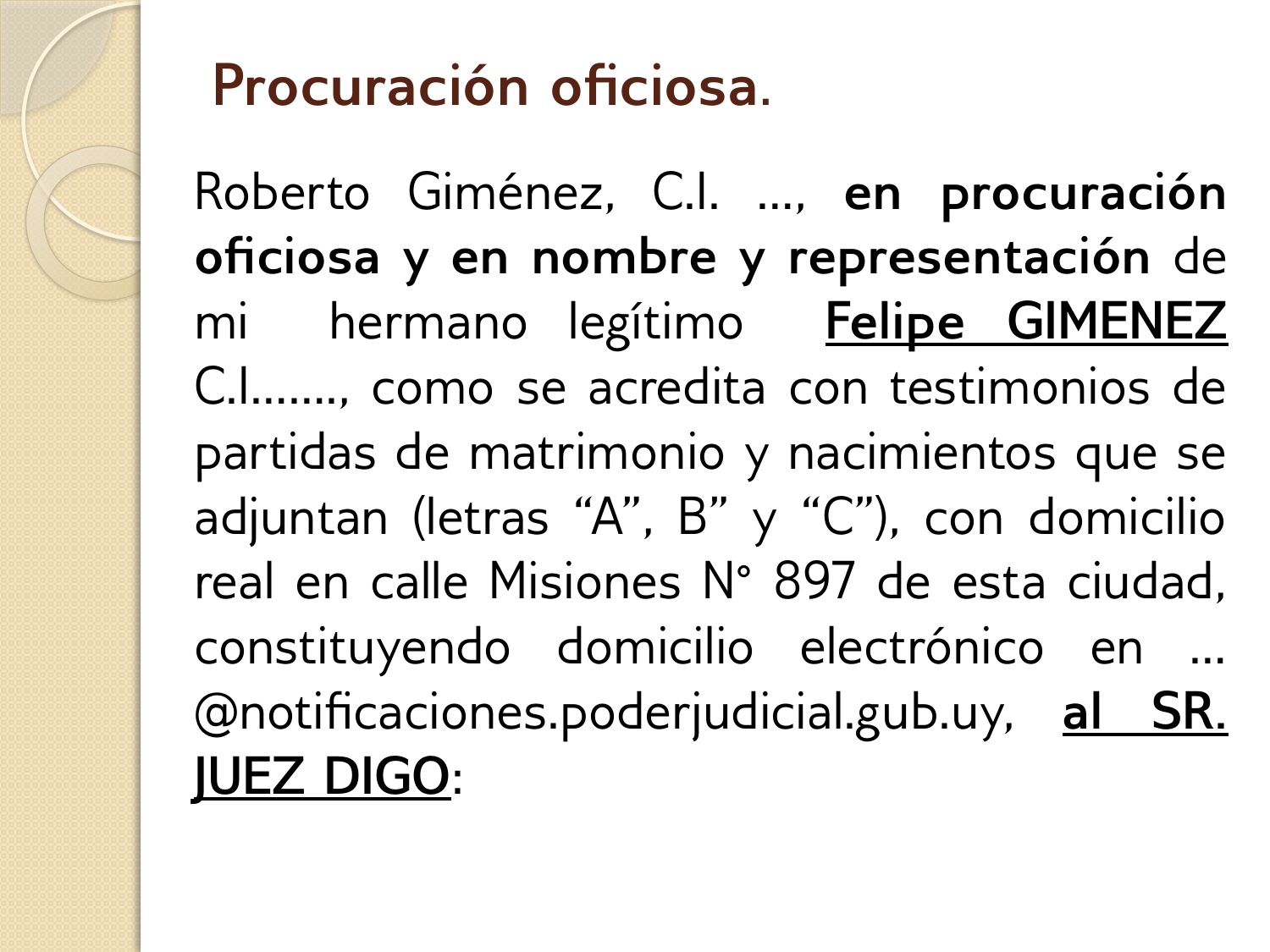

# Procuración oficiosa.
		Roberto Giménez, C.I. …, en procuración oficiosa y en nombre y representación de mi  hermano legítimo  Felipe GIMENEZ C.I……., como se acredita con testimonios de partidas de matrimonio y nacimientos que se adjuntan (letras “A”, B” y “C”), con domicilio real en calle Misiones N° 897 de esta ciudad, constituyendo domicilio electrónico en …@notificaciones.poderjudicial.gub.uy, al SR. JUEZ DIGO: